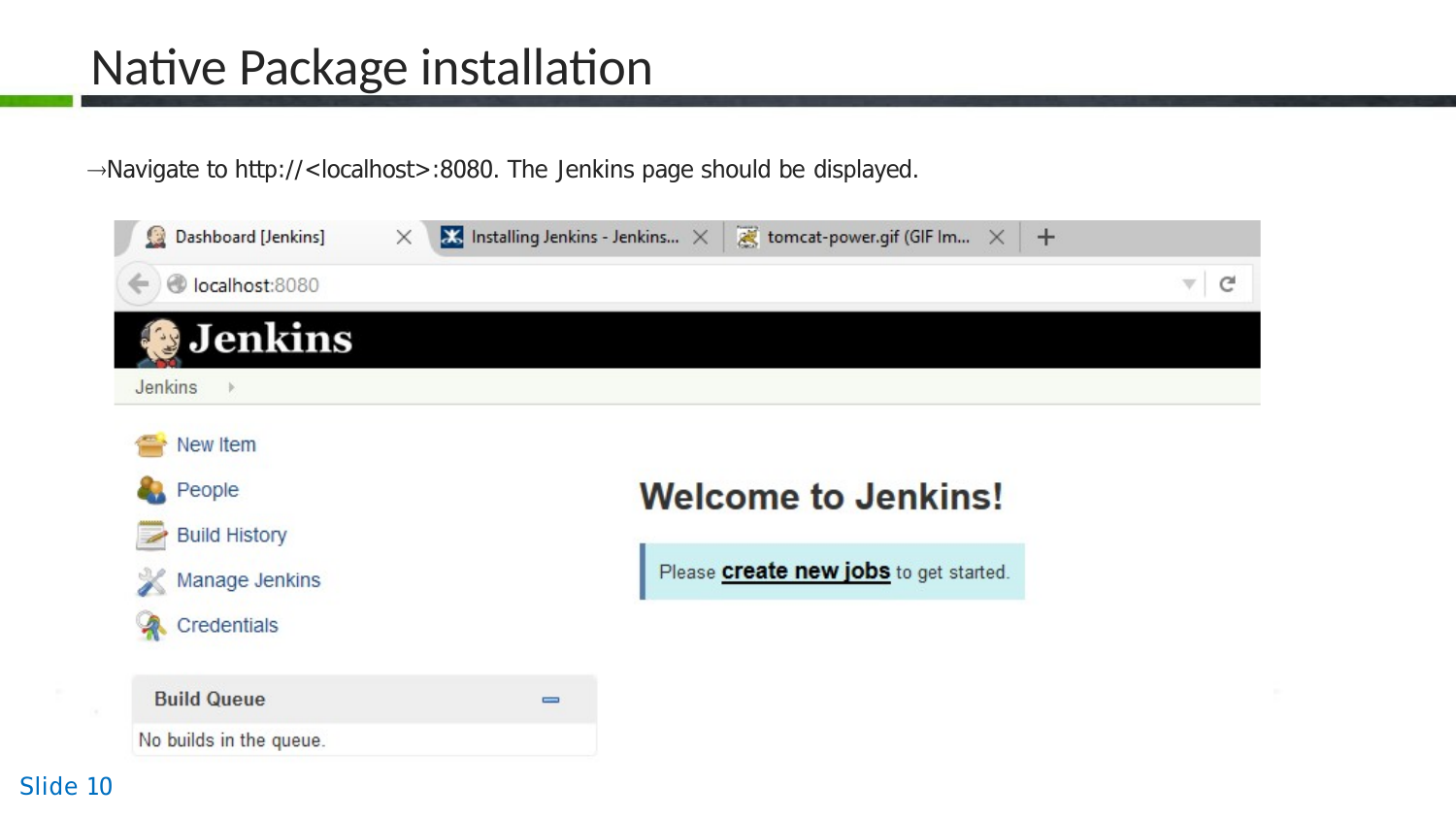

# Native Package installation
→Navigate to http://<localhost>:8080. The Jenkins page should be displayed.

Slide 10